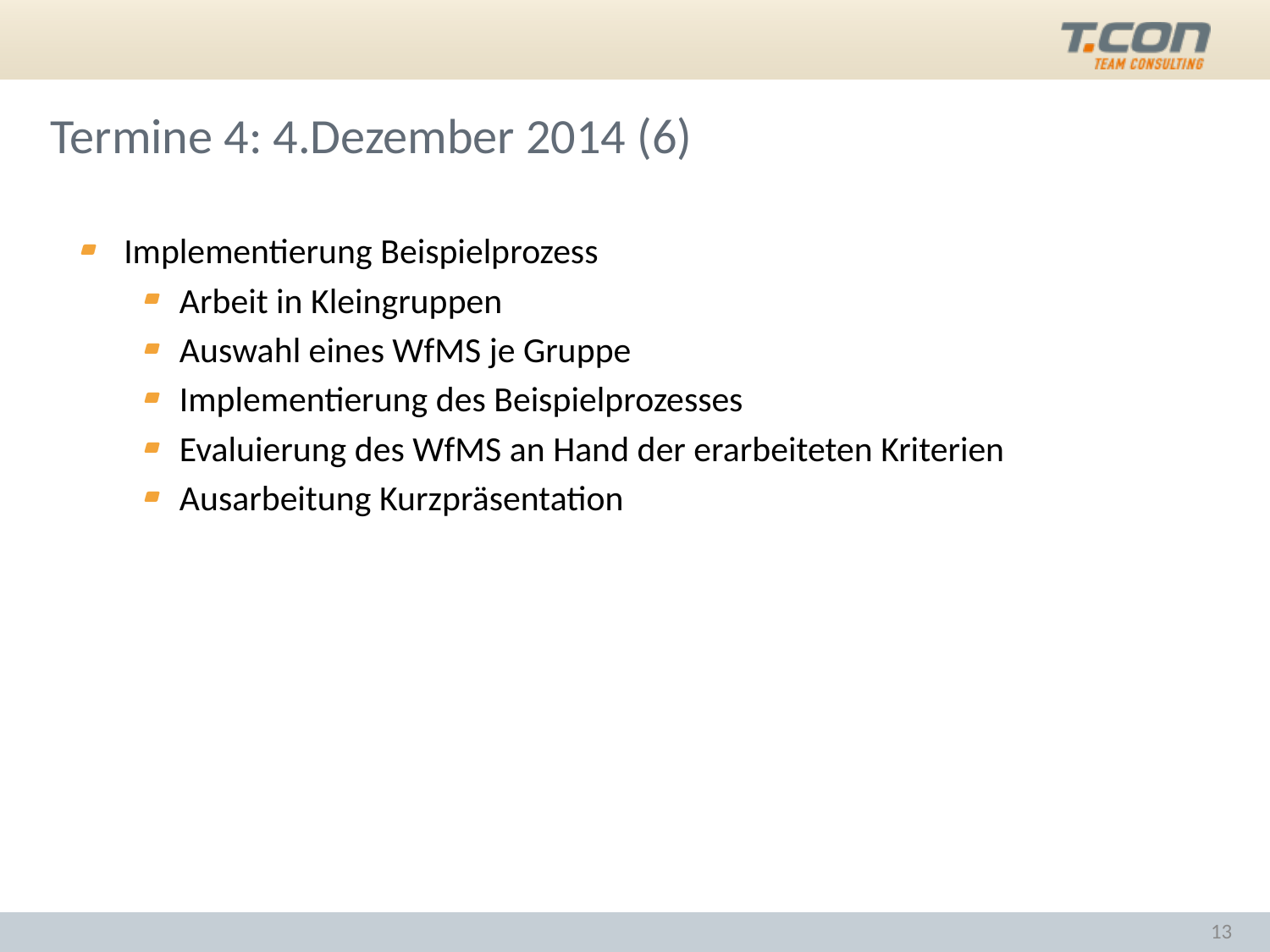

# Termine 4: 4.Dezember 2014 (6)
Implementierung Beispielprozess
Arbeit in Kleingruppen
Auswahl eines WfMS je Gruppe
Implementierung des Beispielprozesses
Evaluierung des WfMS an Hand der erarbeiteten Kriterien
Ausarbeitung Kurzpräsentation

13